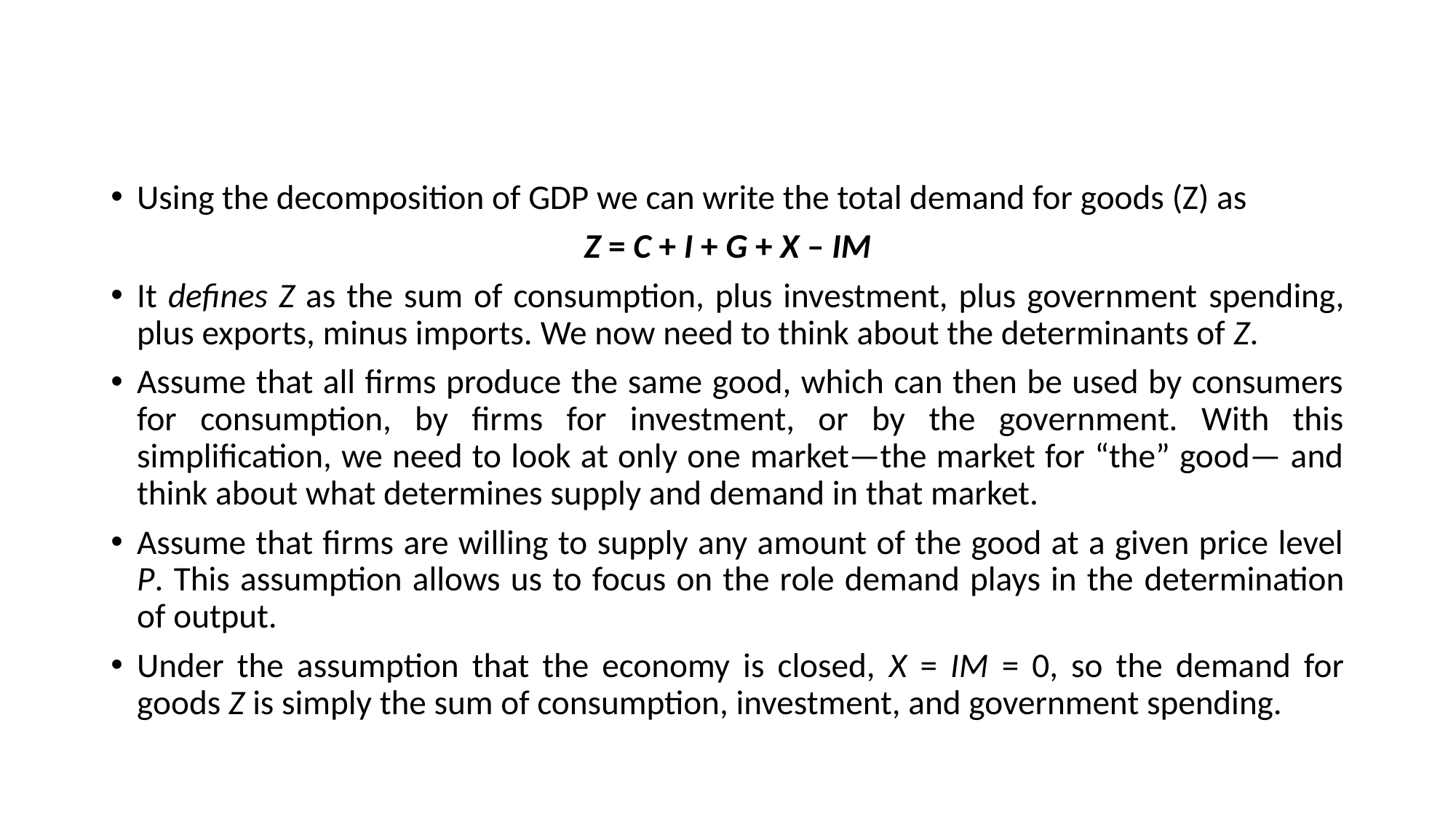

#
Using the decomposition of GDP we can write the total demand for goods (Z) as
Z = C + I + G + X – IM
It defines Z as the sum of consumption, plus investment, plus government spending, plus exports, minus imports. We now need to think about the determinants of Z.
Assume that all firms produce the same good, which can then be used by consumers for consumption, by firms for investment, or by the government. With this simplification, we need to look at only one market—the market for “the” good— and think about what determines supply and demand in that market.
Assume that firms are willing to supply any amount of the good at a given price level P. This assumption allows us to focus on the role demand plays in the determination of output.
Under the assumption that the economy is closed, X = IM = 0, so the demand for goods Z is simply the sum of consumption, investment, and government spending.